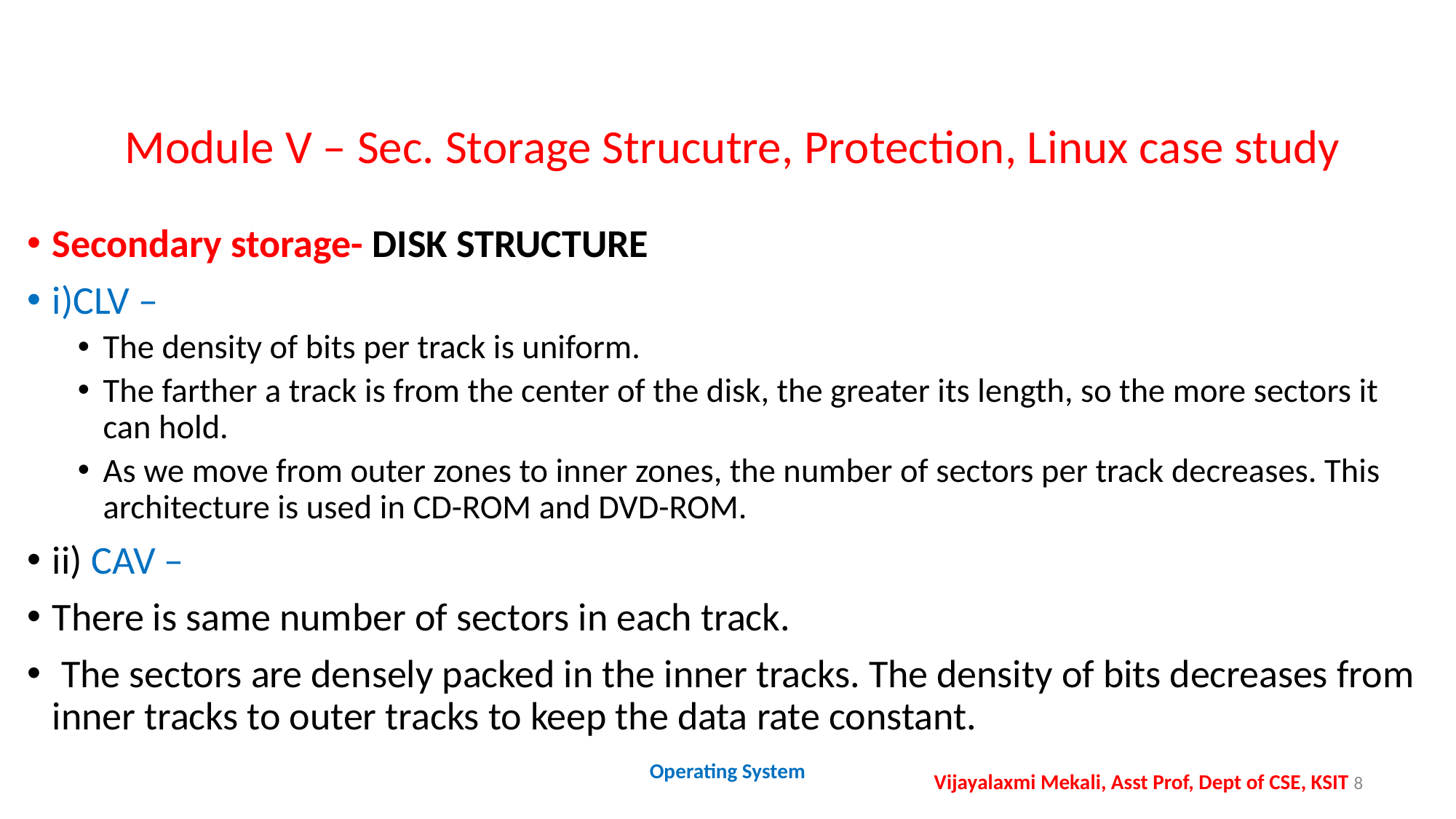

# Module V – Sec. Storage Strucutre, Protection, Linux case study
Secondary storage- DISK STRUCTURE
i)CLV –
The density of bits per track is uniform.
The farther a track is from the center of the disk, the greater its length, so the more sectors it can hold.
As we move from outer zones to inner zones, the number of sectors per track decreases. This architecture is used in CD-ROM and DVD-ROM.
ii) CAV –
There is same number of sectors in each track.
 The sectors are densely packed in the inner tracks. The density of bits decreases from inner tracks to outer tracks to keep the data rate constant.

Operating System

Vijayalaxmi Mekali, Asst Prof, Dept of CSE, KSIT 8